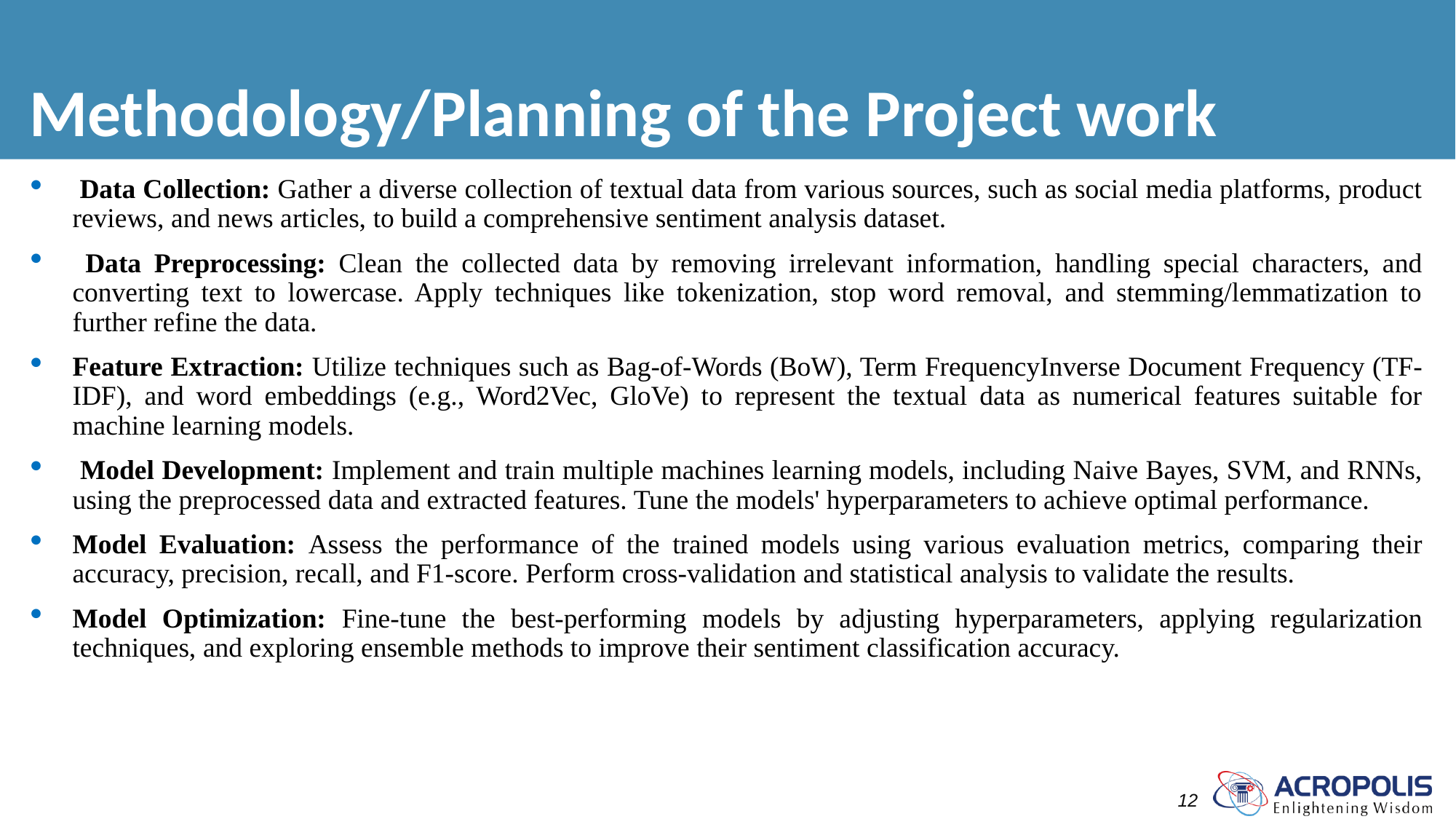

# Methodology/Planning of the Project work
 Data Collection: Gather a diverse collection of textual data from various sources, such as social media platforms, product reviews, and news articles, to build a comprehensive sentiment analysis dataset.
 Data Preprocessing: Clean the collected data by removing irrelevant information, handling special characters, and converting text to lowercase. Apply techniques like tokenization, stop word removal, and stemming/lemmatization to further refine the data.
Feature Extraction: Utilize techniques such as Bag-of-Words (BoW), Term FrequencyInverse Document Frequency (TF-IDF), and word embeddings (e.g., Word2Vec, GloVe) to represent the textual data as numerical features suitable for machine learning models.
 Model Development: Implement and train multiple machines learning models, including Naive Bayes, SVM, and RNNs, using the preprocessed data and extracted features. Tune the models' hyperparameters to achieve optimal performance.
Model Evaluation: Assess the performance of the trained models using various evaluation metrics, comparing their accuracy, precision, recall, and F1-score. Perform cross-validation and statistical analysis to validate the results.
Model Optimization: Fine-tune the best-performing models by adjusting hyperparameters, applying regularization techniques, and exploring ensemble methods to improve their sentiment classification accuracy.

12